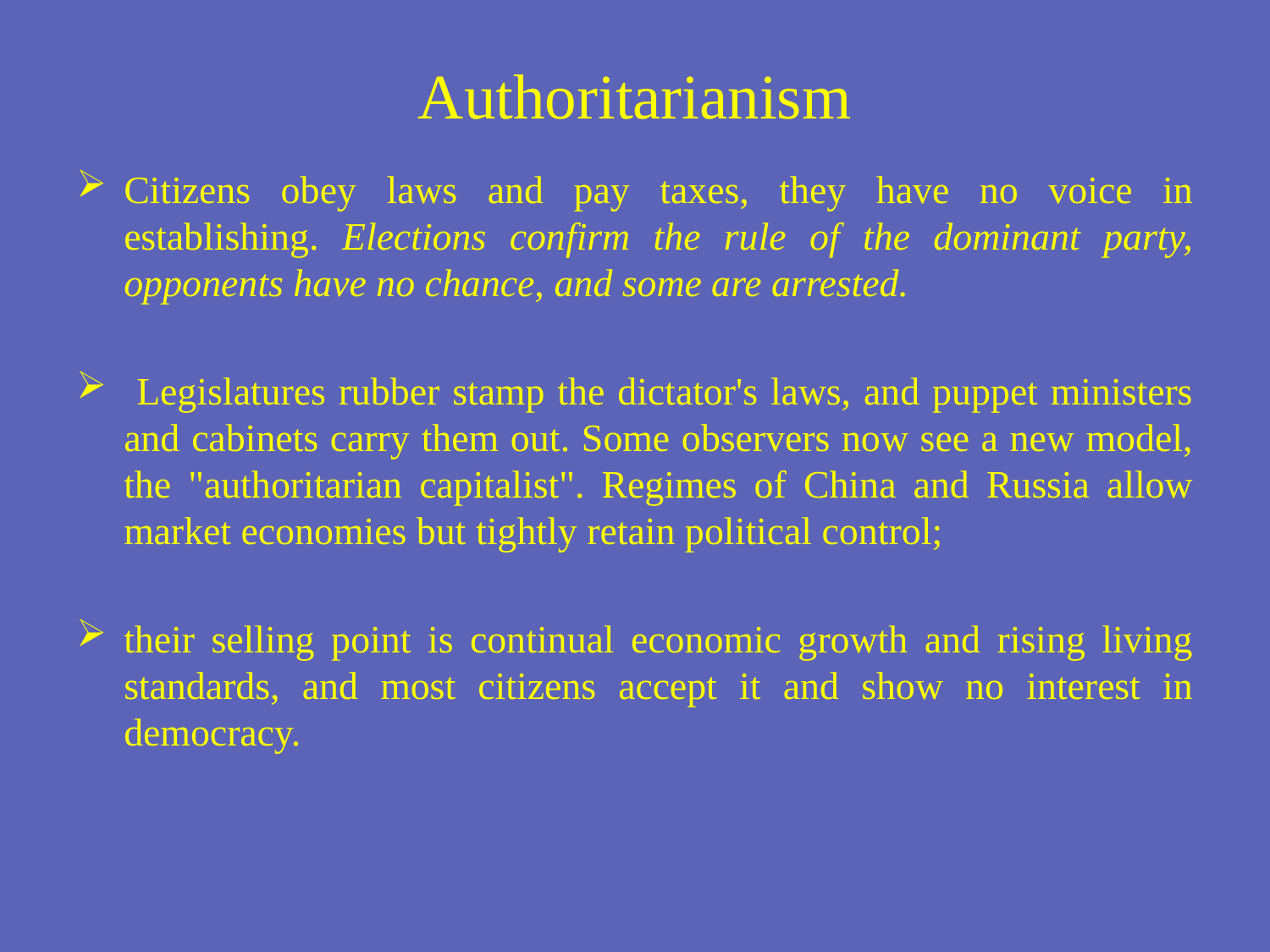

# Authoritarianism
Citizens obey laws and pay taxes, they have no voice in establishing. Elections confirm the rule of the dominant party, opponents have no chance, and some are arrested.

 Legislatures rubber stamp the dictator's laws, and puppet ministers and cabinets carry them out. Some observers now see a new model, the "authoritarian capitalist". Regimes of China and Russia allow market economies but tightly retain political control;

their selling point is continual economic growth and rising living standards, and most citizens accept it and show no interest in democracy.